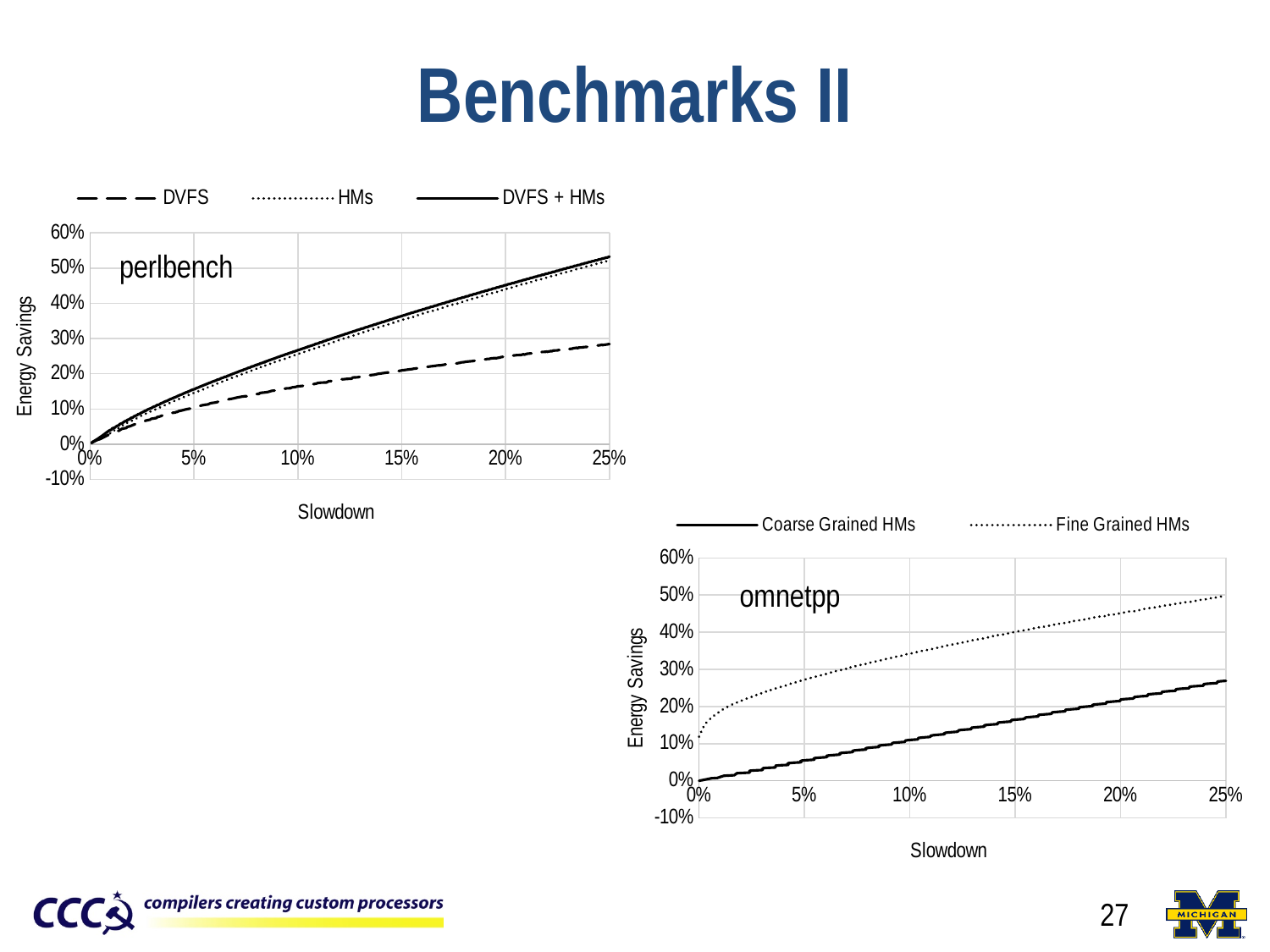

# Benchmarks II

### Chart

| Category | DVFS | HMs | DVFS + HMs |
|---|---|---|---|
perlbench

### Chart

| Category | Coarse Grained HMs | Fine Grained HMs |
|---|---|---|
omnetpp